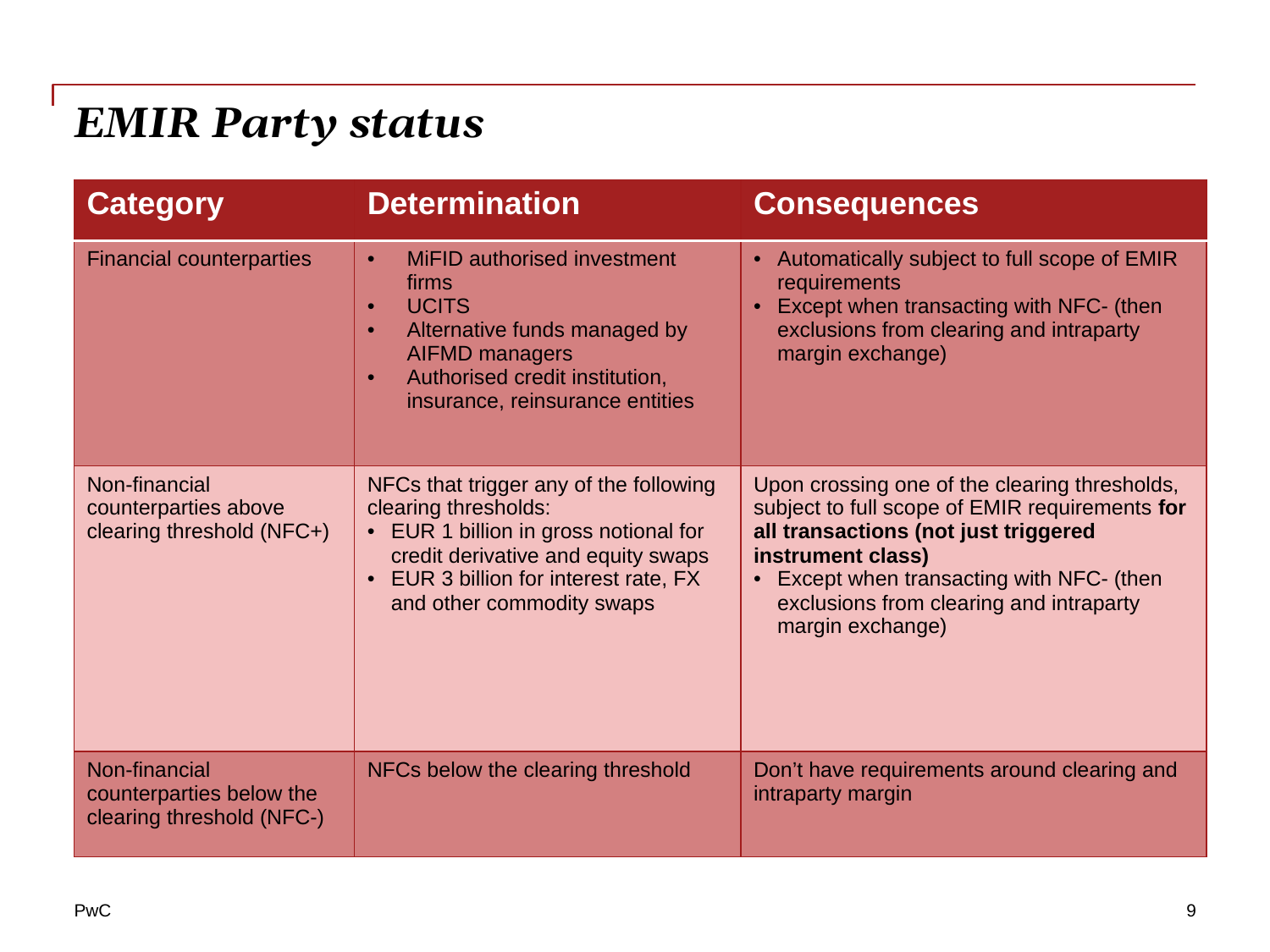

# EMIR Party status
| Category | Determination | Consequences |
| --- | --- | --- |
| Financial counterparties | MiFID authorised investment firms UCITS Alternative funds managed by AIFMD managers Authorised credit institution, insurance, reinsurance entities | Automatically subject to full scope of EMIR requirements Except when transacting with NFC- (then exclusions from clearing and intraparty margin exchange) |
| Non-financial counterparties above clearing threshold (NFC+) | NFCs that trigger any of the following clearing thresholds: EUR 1 billion in gross notional for credit derivative and equity swaps EUR 3 billion for interest rate, FX and other commodity swaps | Upon crossing one of the clearing thresholds, subject to full scope of EMIR requirements for all transactions (not just triggered instrument class) Except when transacting with NFC- (then exclusions from clearing and intraparty margin exchange) |
| Non-financial counterparties below the clearing threshold (NFC-) | NFCs below the clearing threshold | Don’t have requirements around clearing and intraparty margin |

9